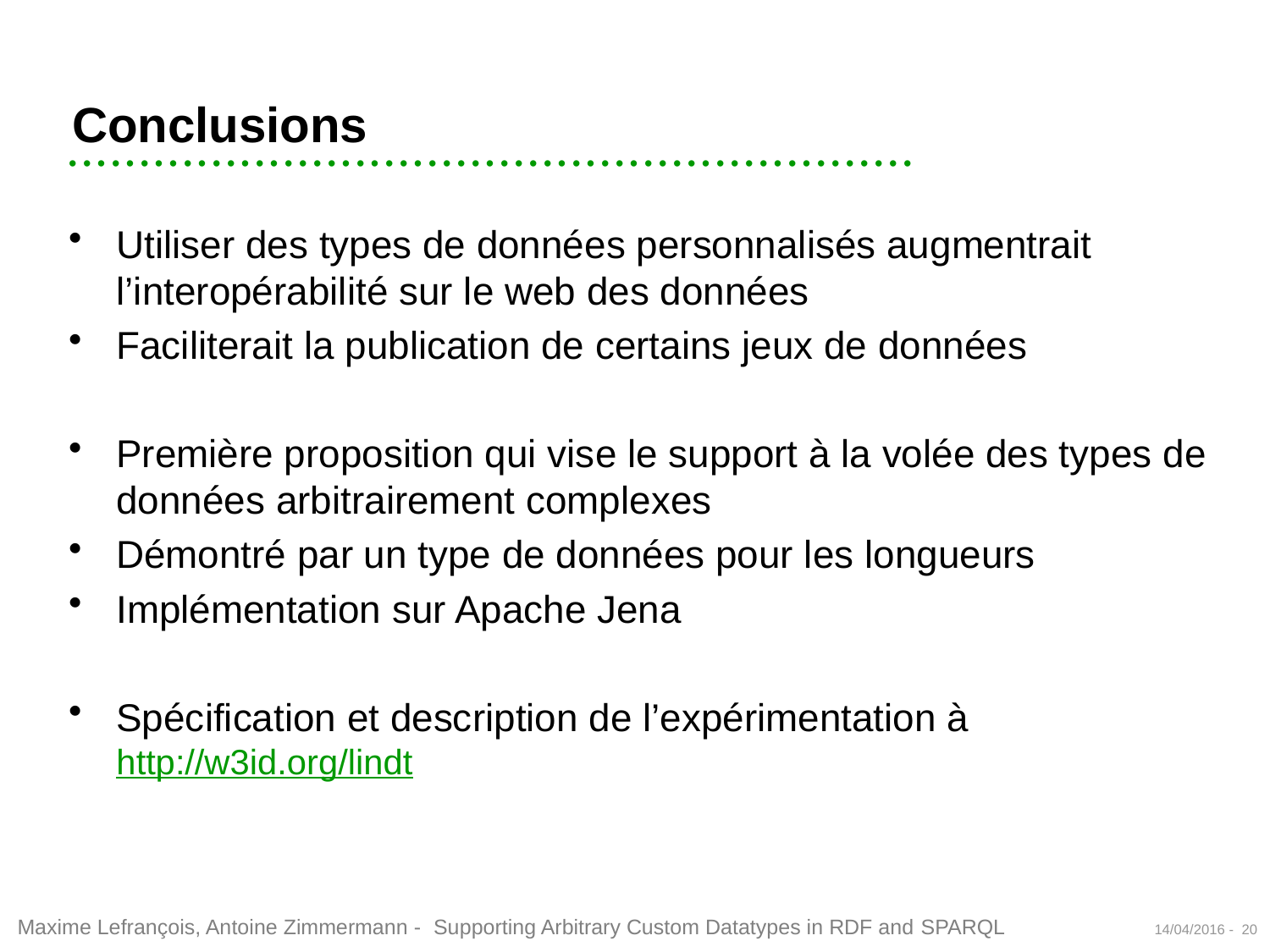

# Conclusions
Utiliser des types de données personnalisés augmentrait l’interopérabilité sur le web des données
Faciliterait la publication de certains jeux de données

Première proposition qui vise le support à la volée des types de données arbitrairement complexes
Démontré par un type de données pour les longueurs
Implémentation sur Apache Jena

Spécification et description de l’expérimentation à http://w3id.org/lindt